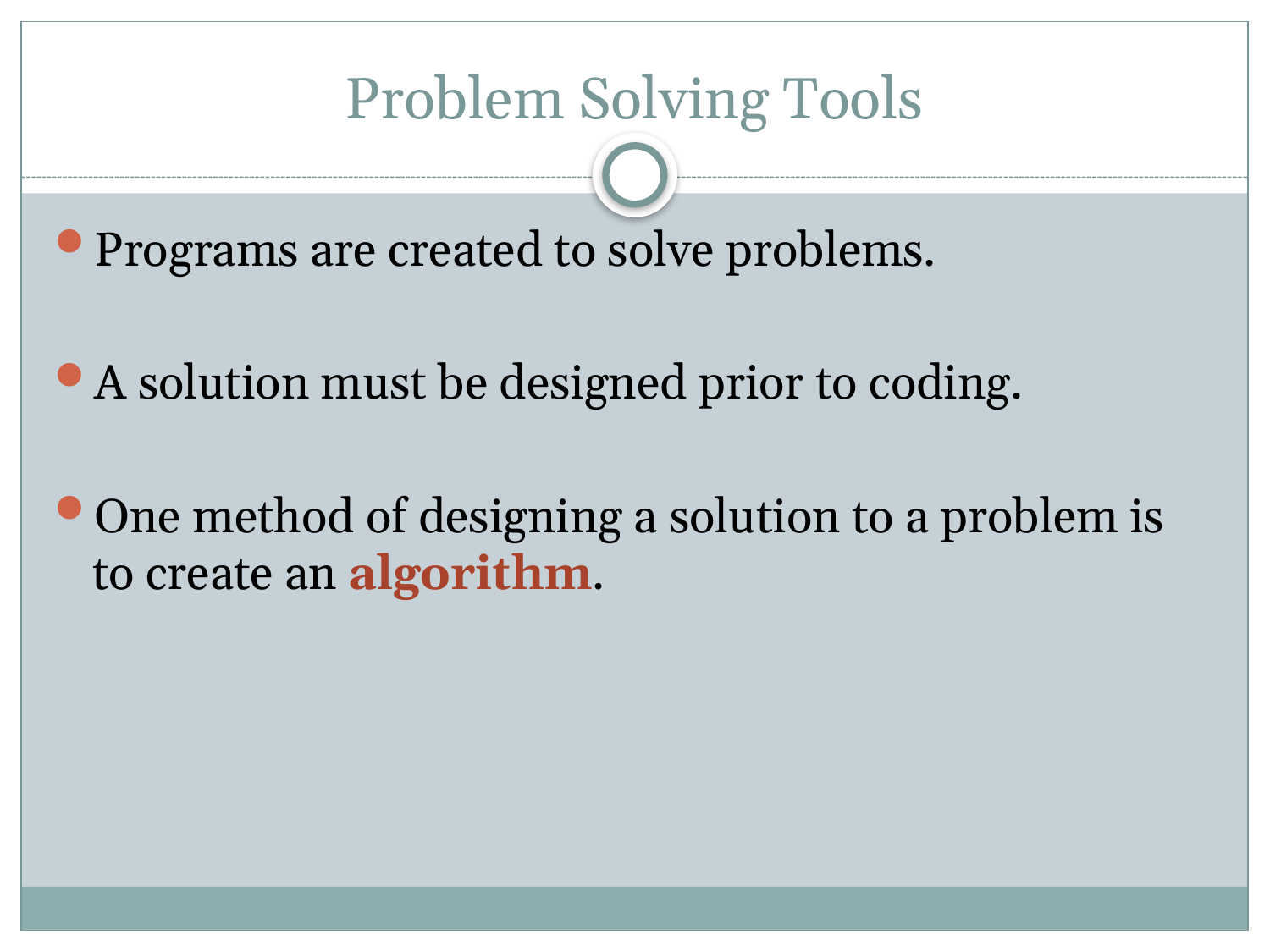

# Problem Solving Tools
Programs are created to solve problems.

A solution must be designed prior to coding.

One method of designing a solution to a problem is to create an algorithm.